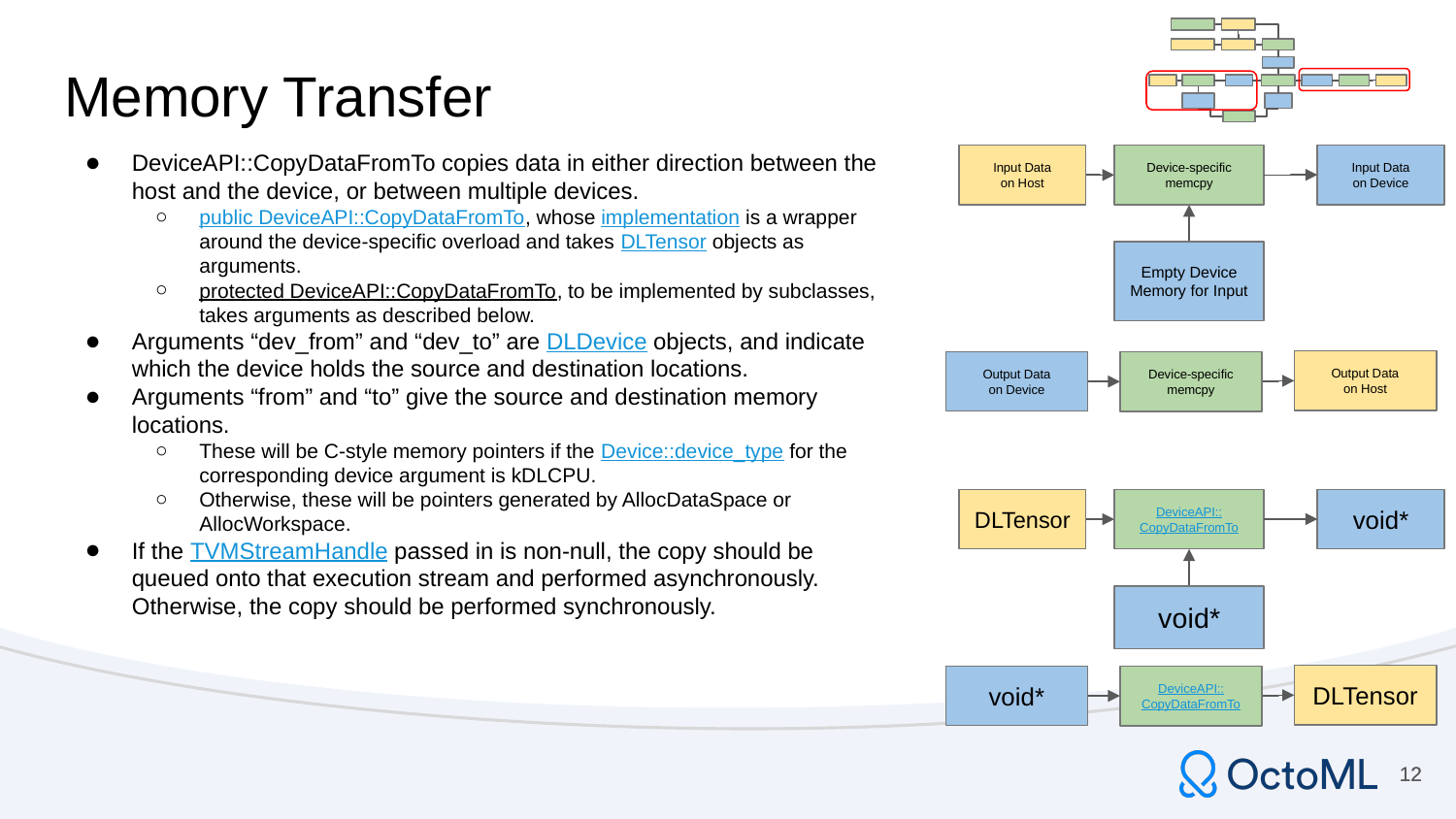

# Memory Transfer

DeviceAPI::CopyDataFromTo copies data in either direction between the host and the device, or between multiple devices.
public DeviceAPI::CopyDataFromTo, whose implementation is a wrapper around the device-specific overload and takes DLTensor objects as arguments.
protected DeviceAPI::CopyDataFromTo, to be implemented by subclasses, takes arguments as described below.
Arguments “dev_from” and “dev_to” are DLDevice objects, and indicate which the device holds the source and destination locations.
Arguments “from” and “to” give the source and destination memory locations.
These will be C-style memory pointers if the Device::device_type for the corresponding device argument is kDLCPU.
Otherwise, these will be pointers generated by AllocDataSpace or AllocWorkspace.
If the TVMStreamHandle passed in is non-null, the copy should be queued onto that execution stream and performed asynchronously.  Otherwise, the copy should be performed synchronously.
Input Data
on Host
Input Data
on Device
Device-specific memcpy
Empty Device Memory for Input
Output Data
on Host
Output Data
on Device
Device-specific memcpy
DLTensor
void*
DeviceAPI::
CopyDataFromTo
void*
DLTensor
void*
DeviceAPI::
CopyDataFromTo
12
12